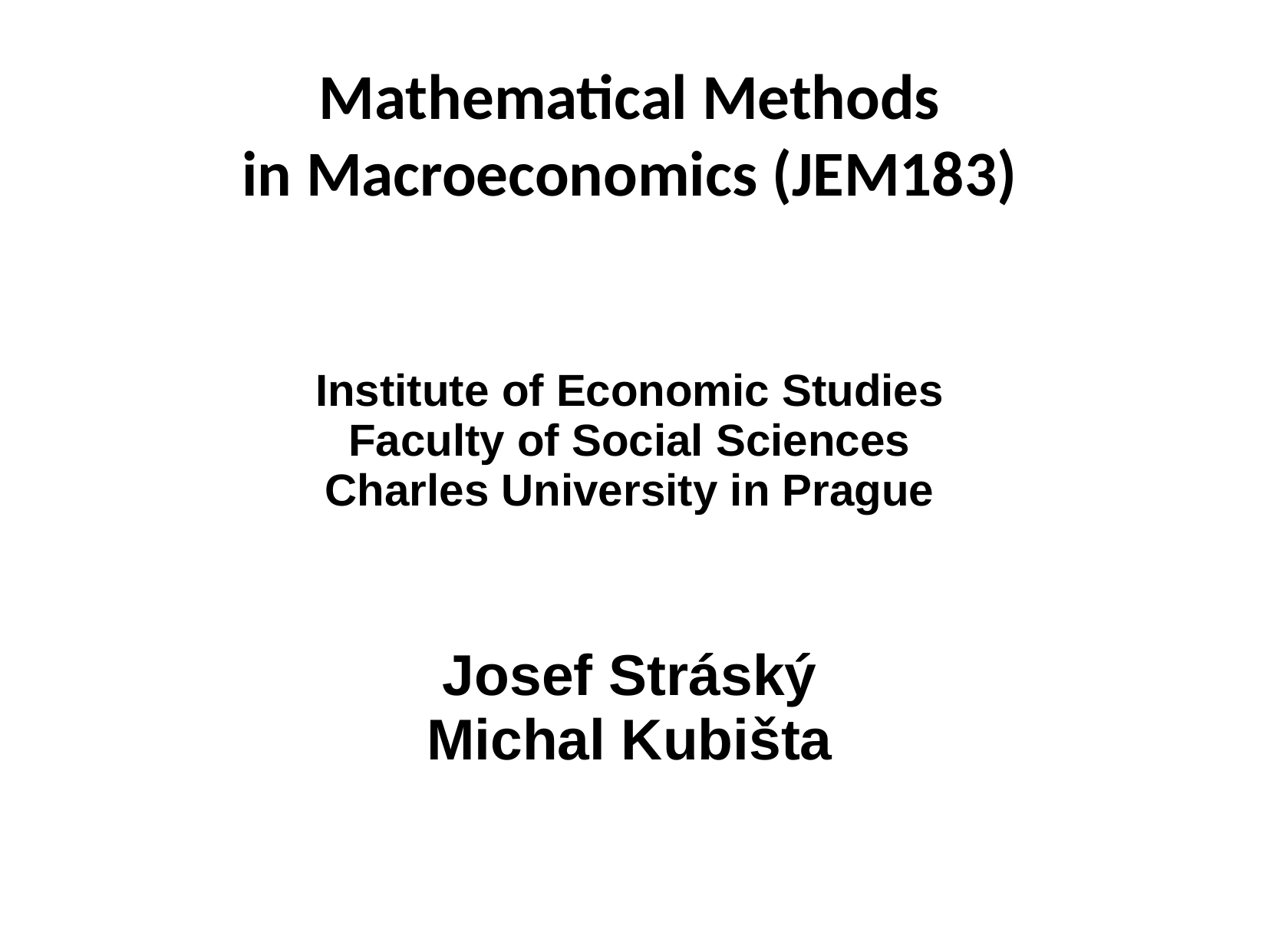

Mathematical Methods
in Macroeconomics (JEM183)
Institute of Economic Studies
Faculty of Social Sciences
Charles University in Prague

Josef Stráský
Michal Kubišta